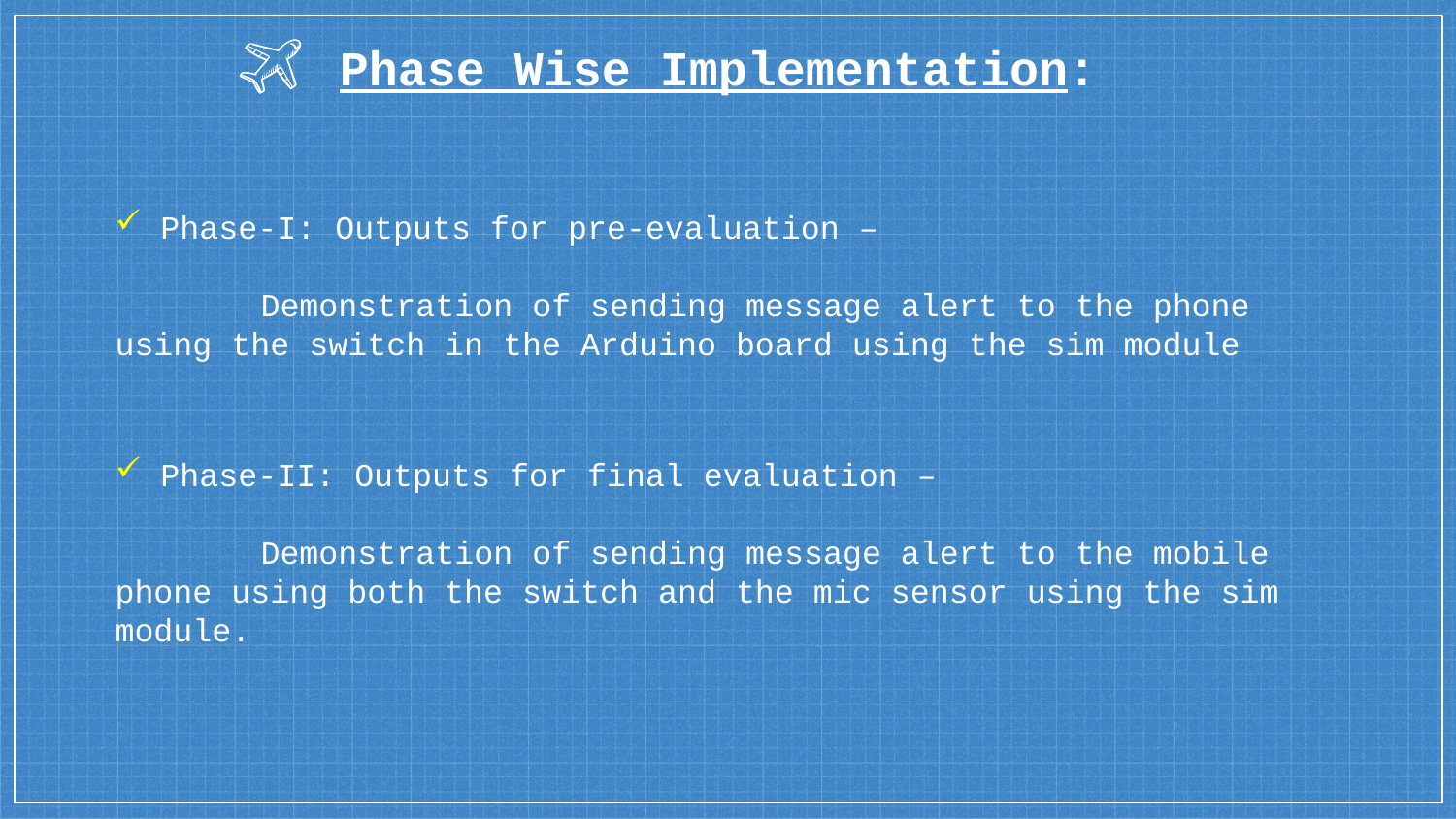

Phase Wise Implementation:

Phase-I: Outputs for pre-evaluation –

	Demonstration of sending message alert to the phone using the switch in the Arduino board using the sim module
Phase-II: Outputs for final evaluation –

	Demonstration of sending message alert to the mobile phone using both the switch and the mic sensor using the sim module.